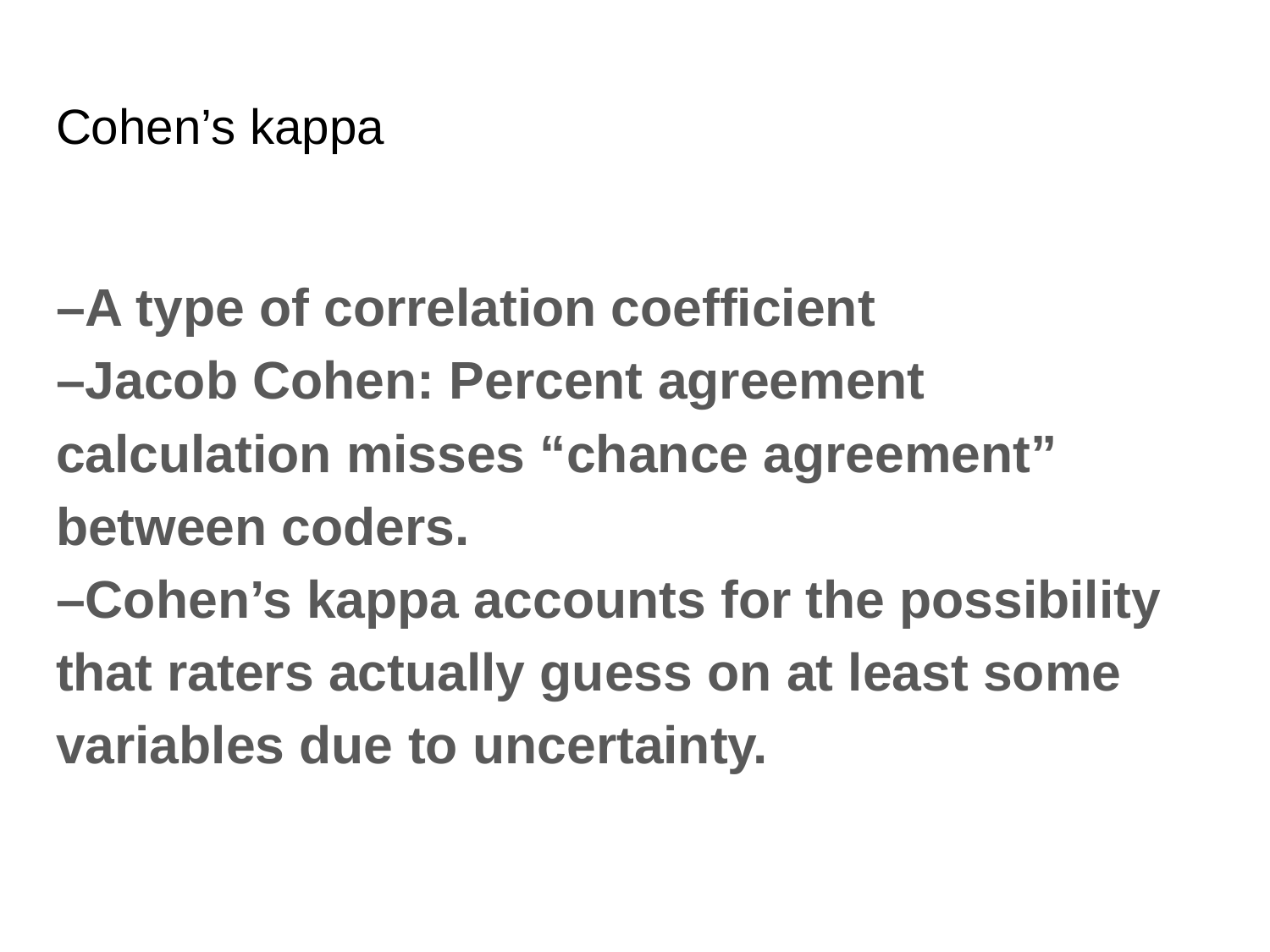

# Cohen’s kappa

–A type of correlation coefficient
–Jacob Cohen: Percent agreement calculation misses “chance agreement” between coders.
–Cohen’s kappa accounts for the possibility that raters actually guess on at least some variables due to uncertainty.